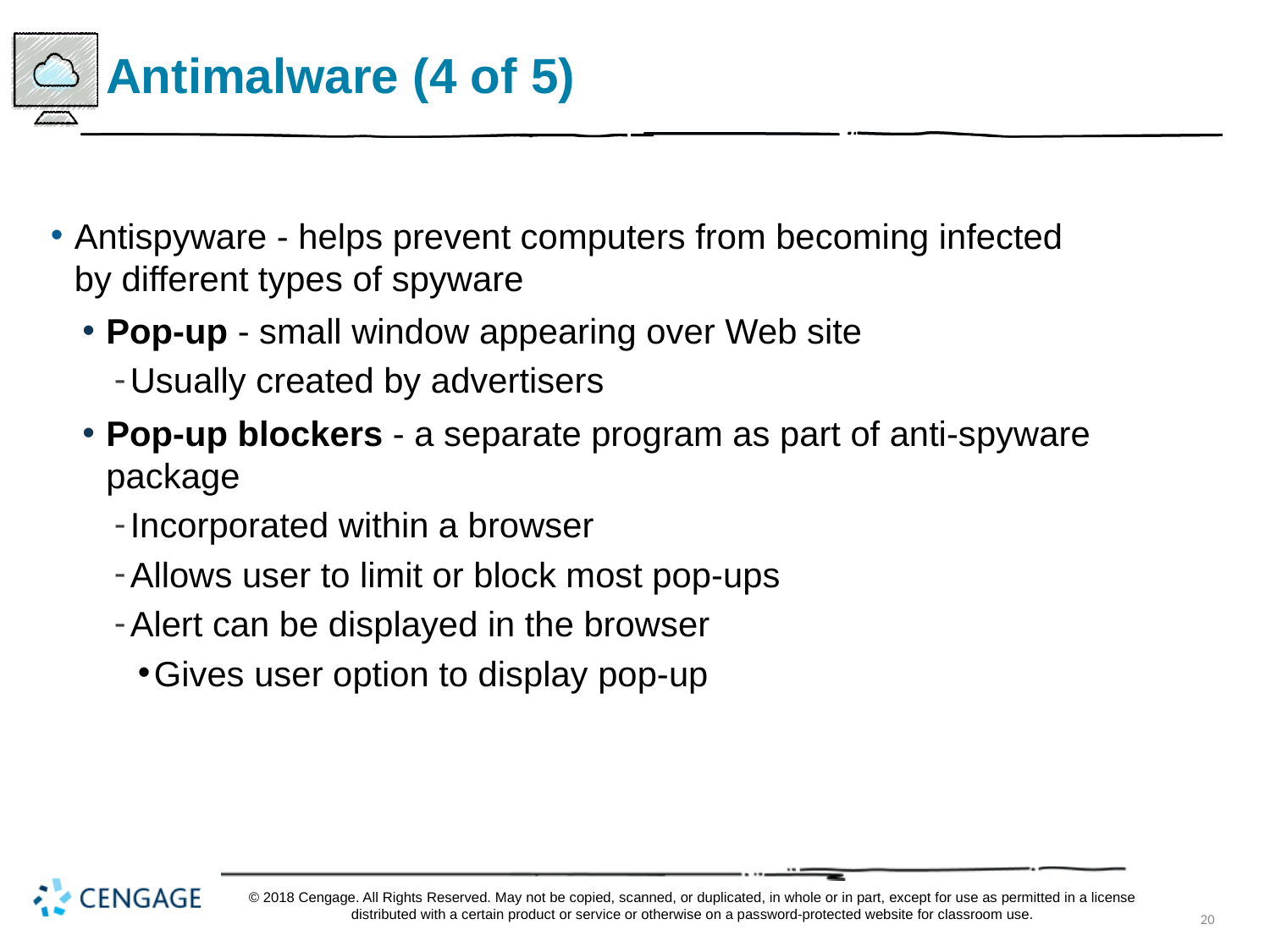

# Antimalware (4 of 5)
Antispyware - helps prevent computers from becoming infected by different types of spyware
Pop-up - small window appearing over Web site
Usually created by advertisers
Pop-up blockers - a separate program as part of anti-spyware package
Incorporated within a browser
Allows user to limit or block most pop-ups
Alert can be displayed in the browser
Gives user option to display pop-up
© 2018 Cengage. All Rights Reserved. May not be copied, scanned, or duplicated, in whole or in part, except for use as permitted in a license distributed with a certain product or service or otherwise on a password-protected website for classroom use.